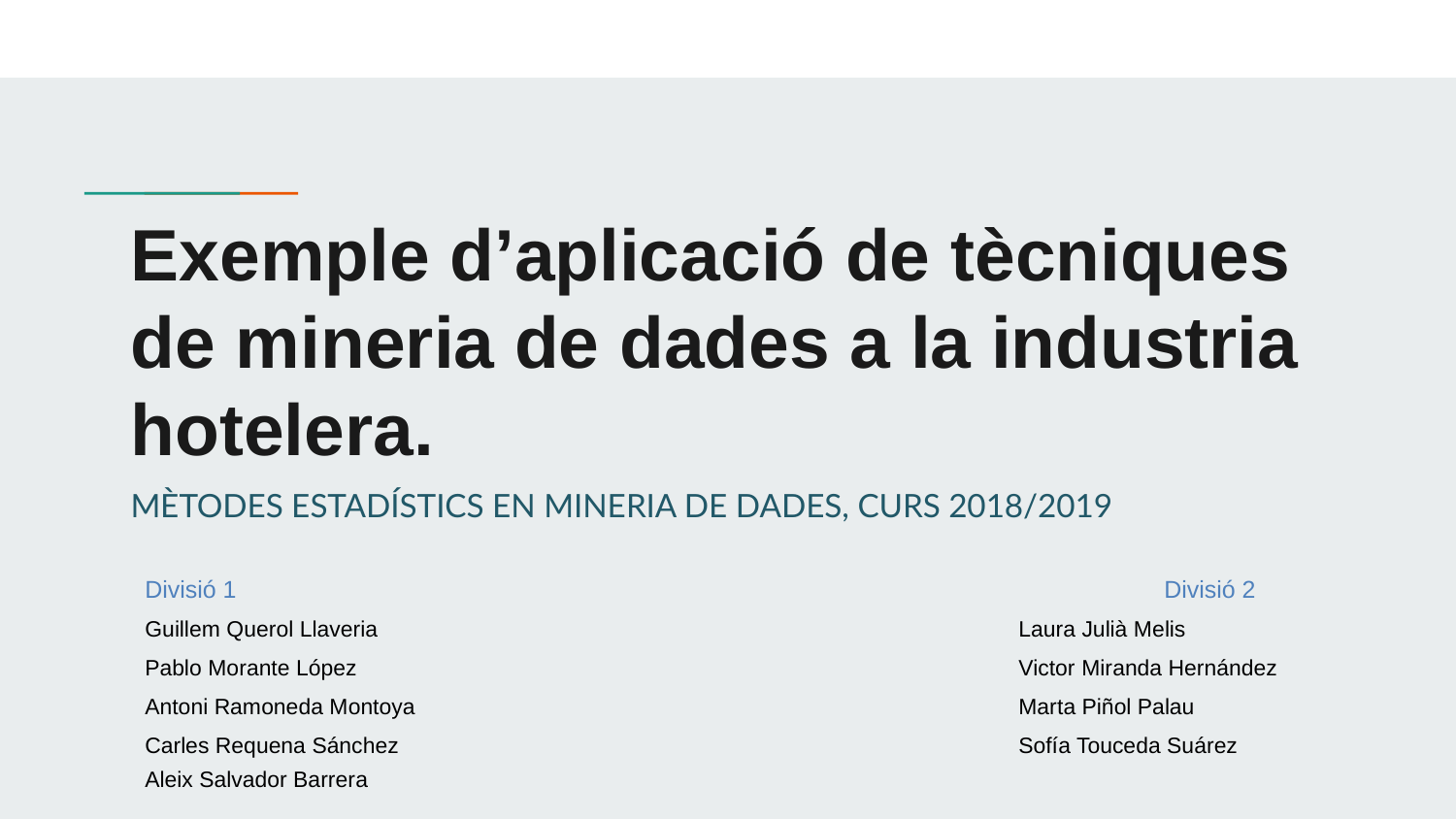

# Exemple d’aplicació de tècniques de mineria de dades a la industria hotelera.
MÈTODES ESTADÍSTICS EN MINERIA DE DADES, CURS 2018/2019
Divisió 1							Divisió 2
Guillem Querol Llaveria					Laura Julià Melis
Pablo Morante López					Victor Miranda Hernández
Antoni Ramoneda Montoya					Marta Piñol Palau
Carles Requena Sánchez					Sofía Touceda Suárez
Aleix Salvador Barrera